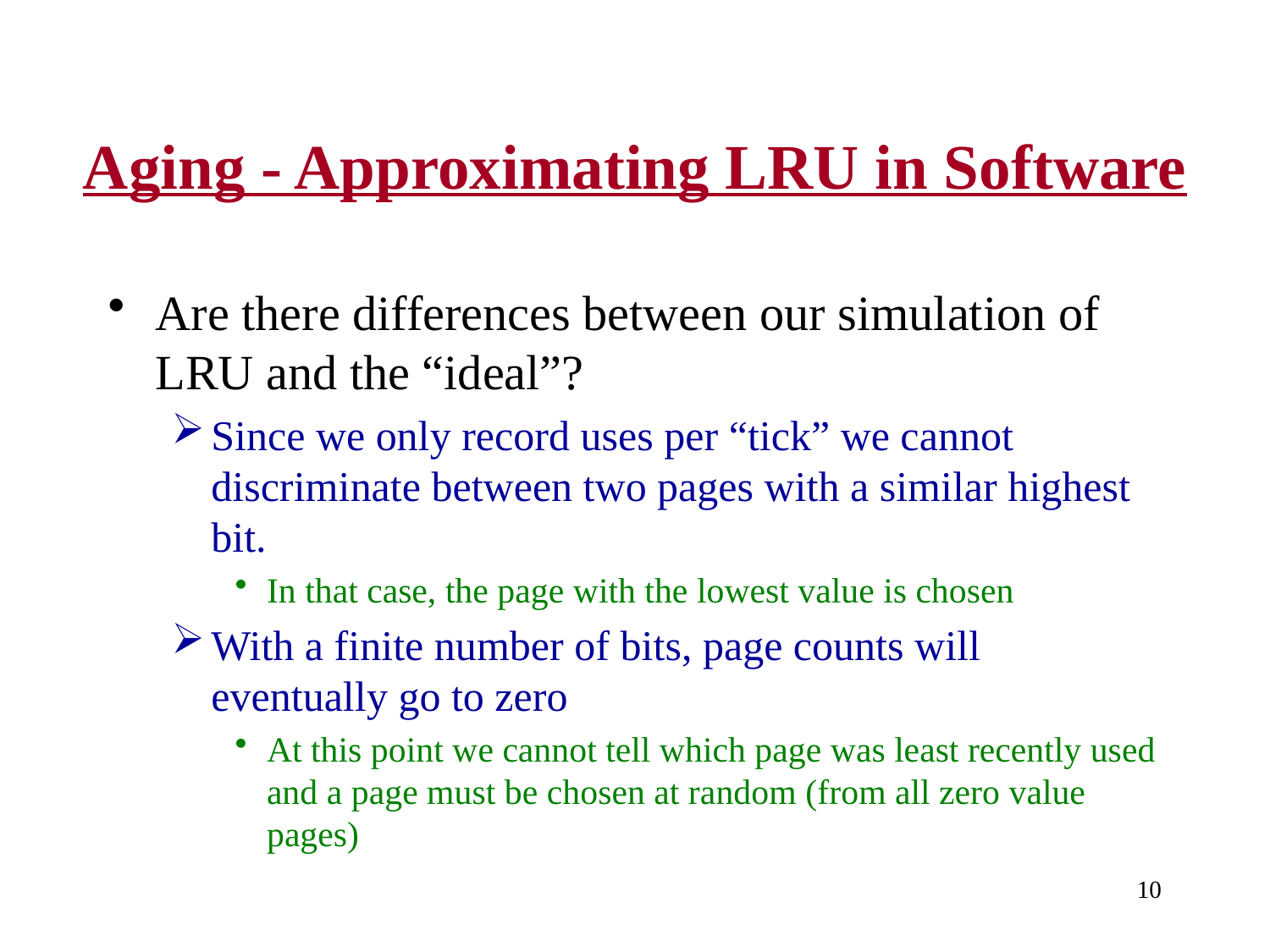

# Aging - Approximating LRU in Software
Are there differences between our simulation of LRU and the “ideal”?
Since we only record uses per “tick” we cannot discriminate between two pages with a similar highest bit.
In that case, the page with the lowest value is chosen
With a finite number of bits, page counts will eventually go to zero
At this point we cannot tell which page was least recently used and a page must be chosen at random (from all zero value pages)
10